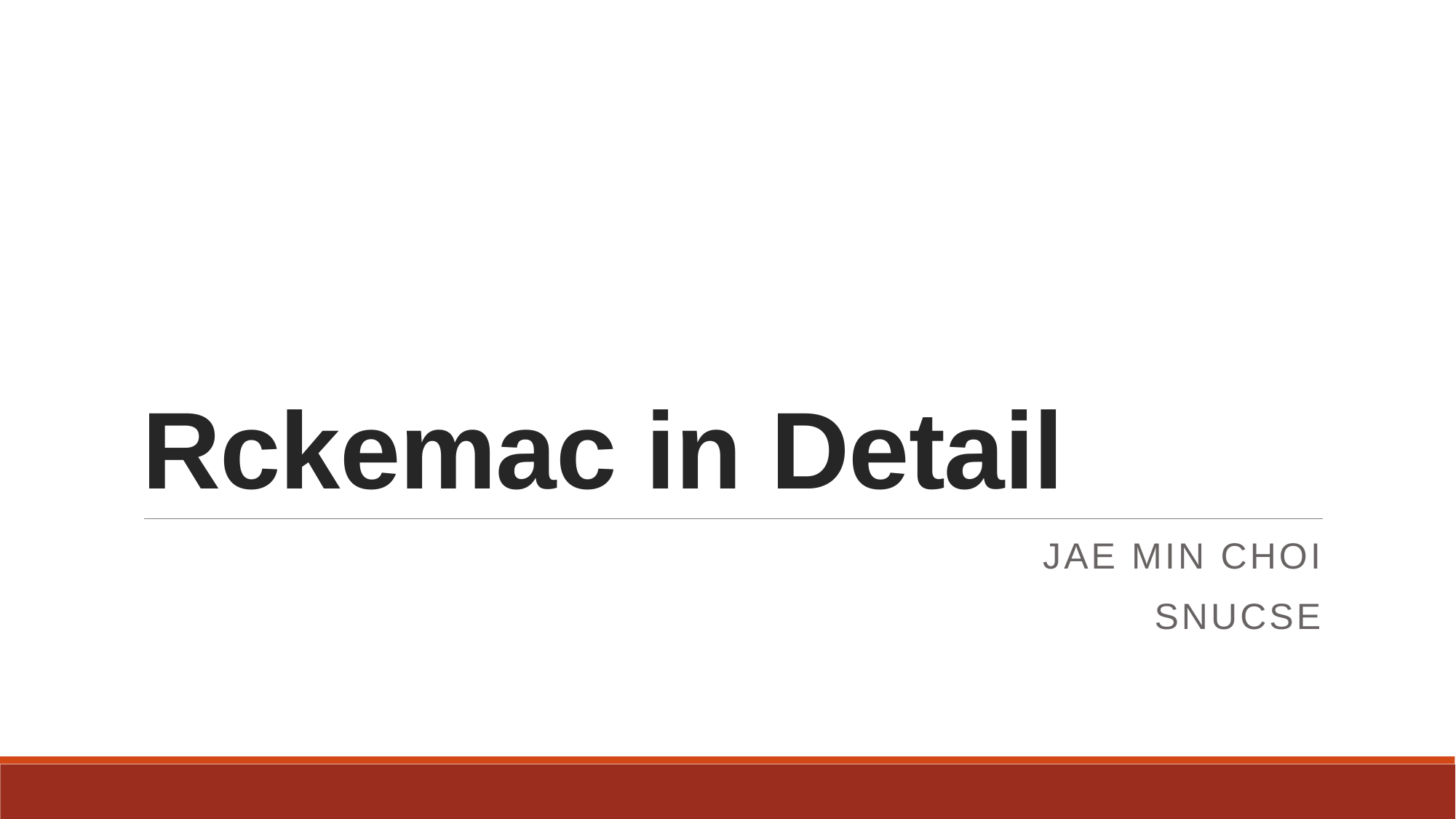

# Rckemac in Detail
Jae min choi
SNUCSE